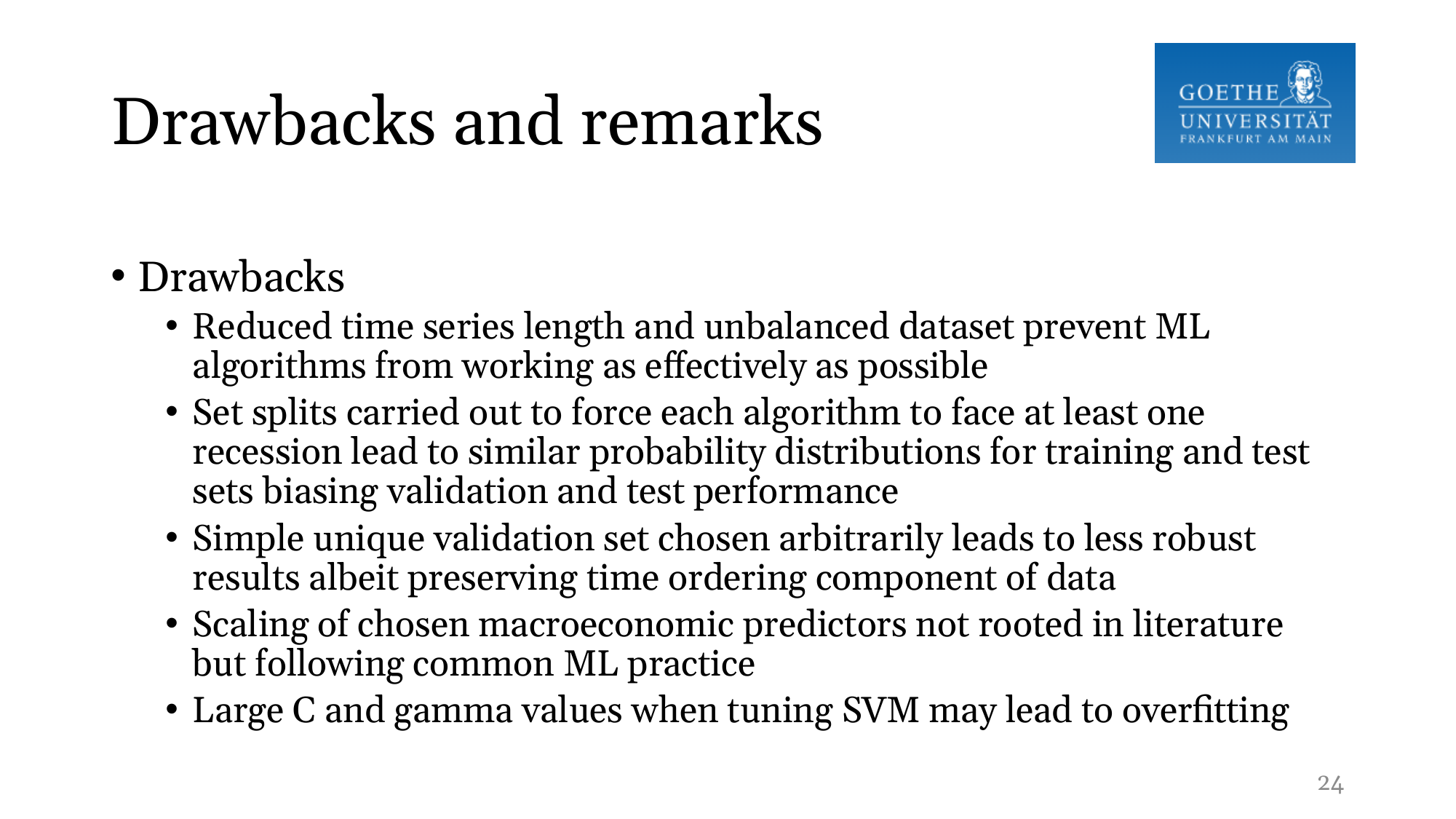

# Drawbacks and remarks
Drawbacks
Reduced time series length and unbalanced dataset prevent ML algorithms from working as effectively as possible
Set splits carried out to force each algorithm to face at least one recession lead to similar probability distributions for training and test sets biasing validation and test performance
Simple unique validation set chosen arbitrarily leads to less robust results albeit preserving time ordering component of data
Scaling of chosen macroeconomic predictors not rooted in literature but following common ML practice
Large C and gamma values when tuning SVM may lead to overfitting
24